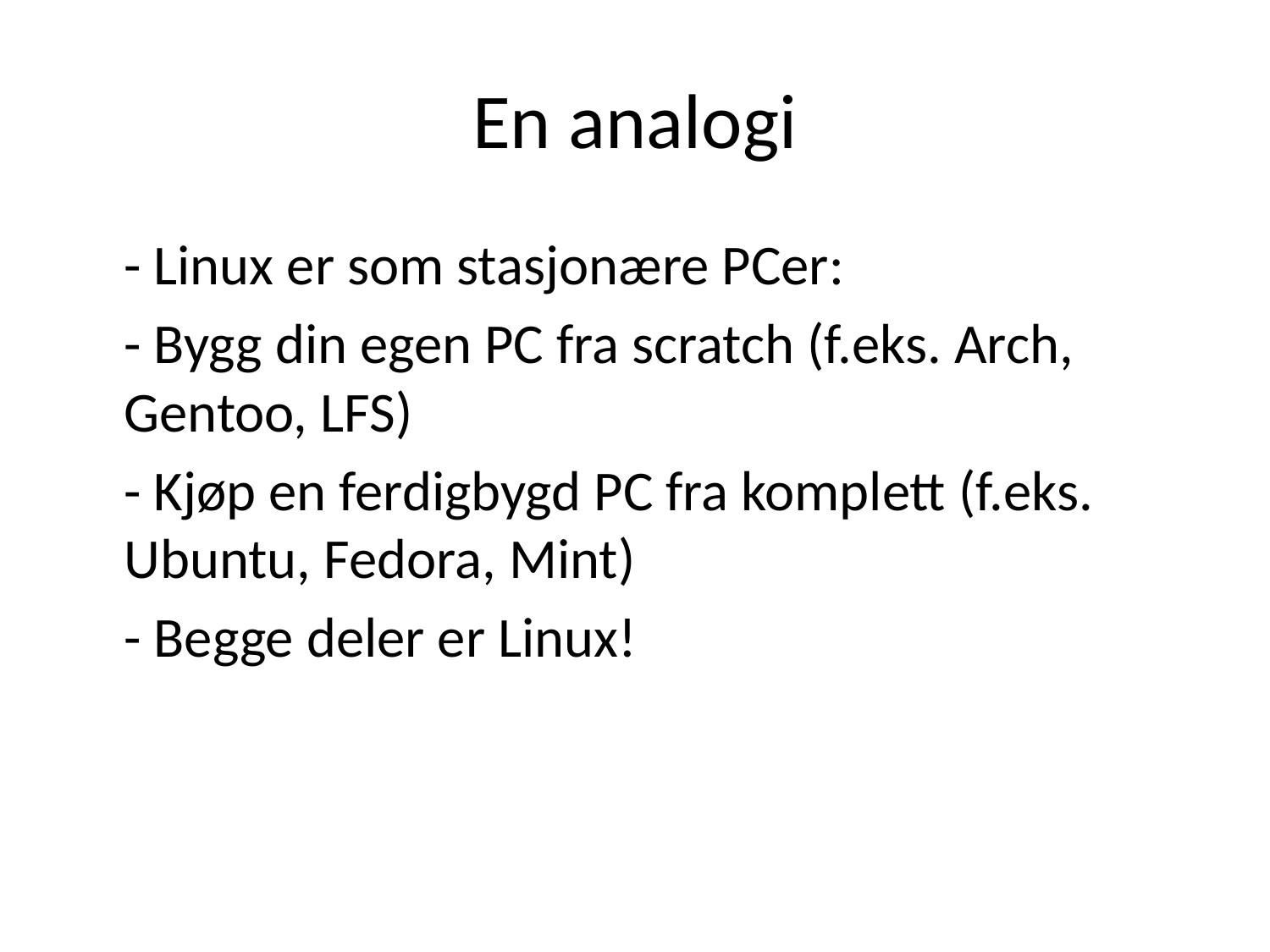

# En analogi
- Linux er som stasjonære PCer:
- Bygg din egen PC fra scratch (f.eks. Arch, Gentoo, LFS)
- Kjøp en ferdigbygd PC fra komplett (f.eks. Ubuntu, Fedora, Mint)
- Begge deler er Linux!